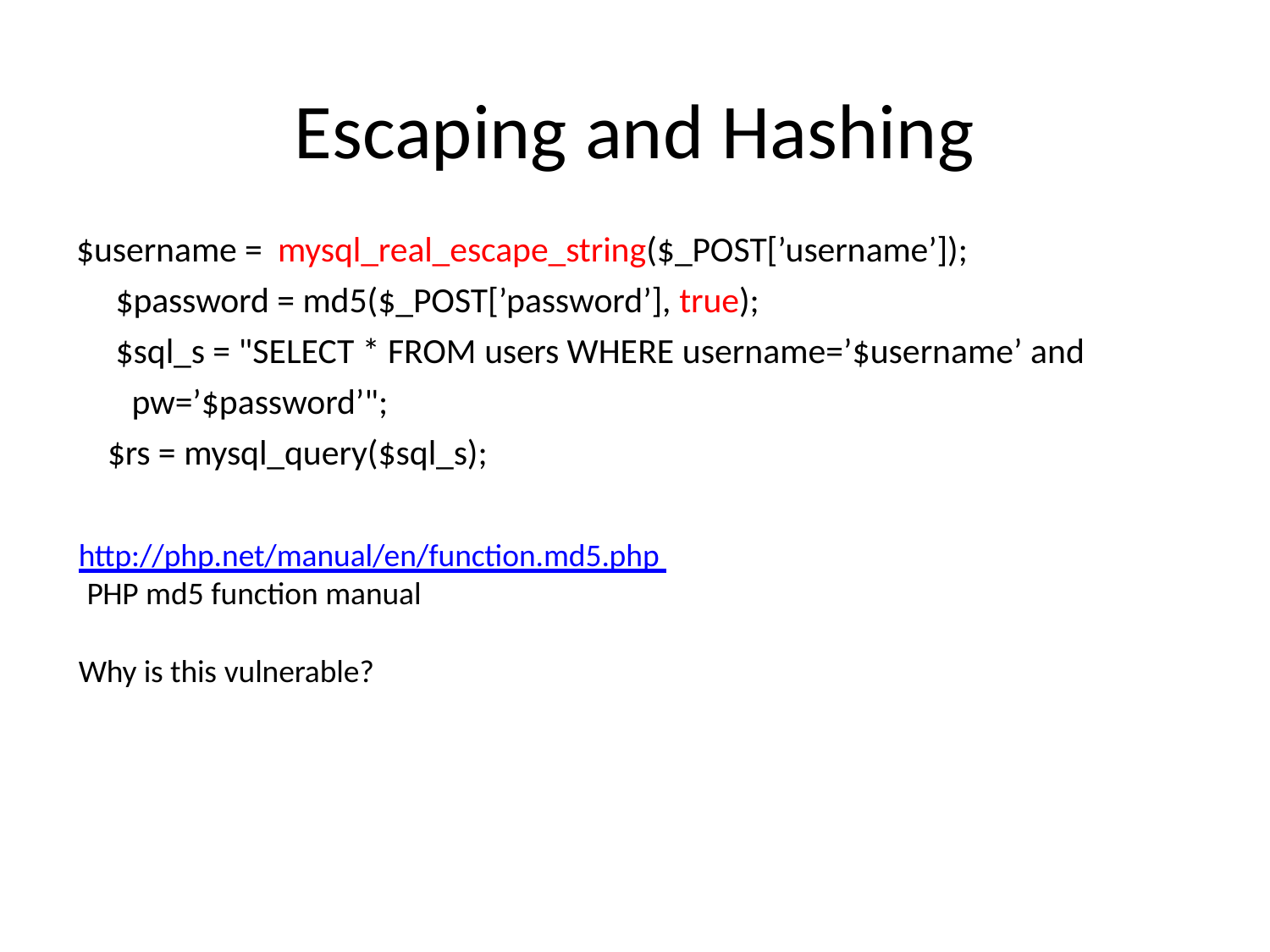

# Escaping and Hashing
$username = mysql_real_escape_string($_POST[’username’]);
$password = md5($_POST[’password’], true);
$sql_s = "SELECT * FROM users WHERE username=’$username’ and  pw=’$password’";
$rs = mysql_query($sql_s);

http://php.net/manual/en/function.md5.php  PHP md5 function manual

Why is this vulnerable?